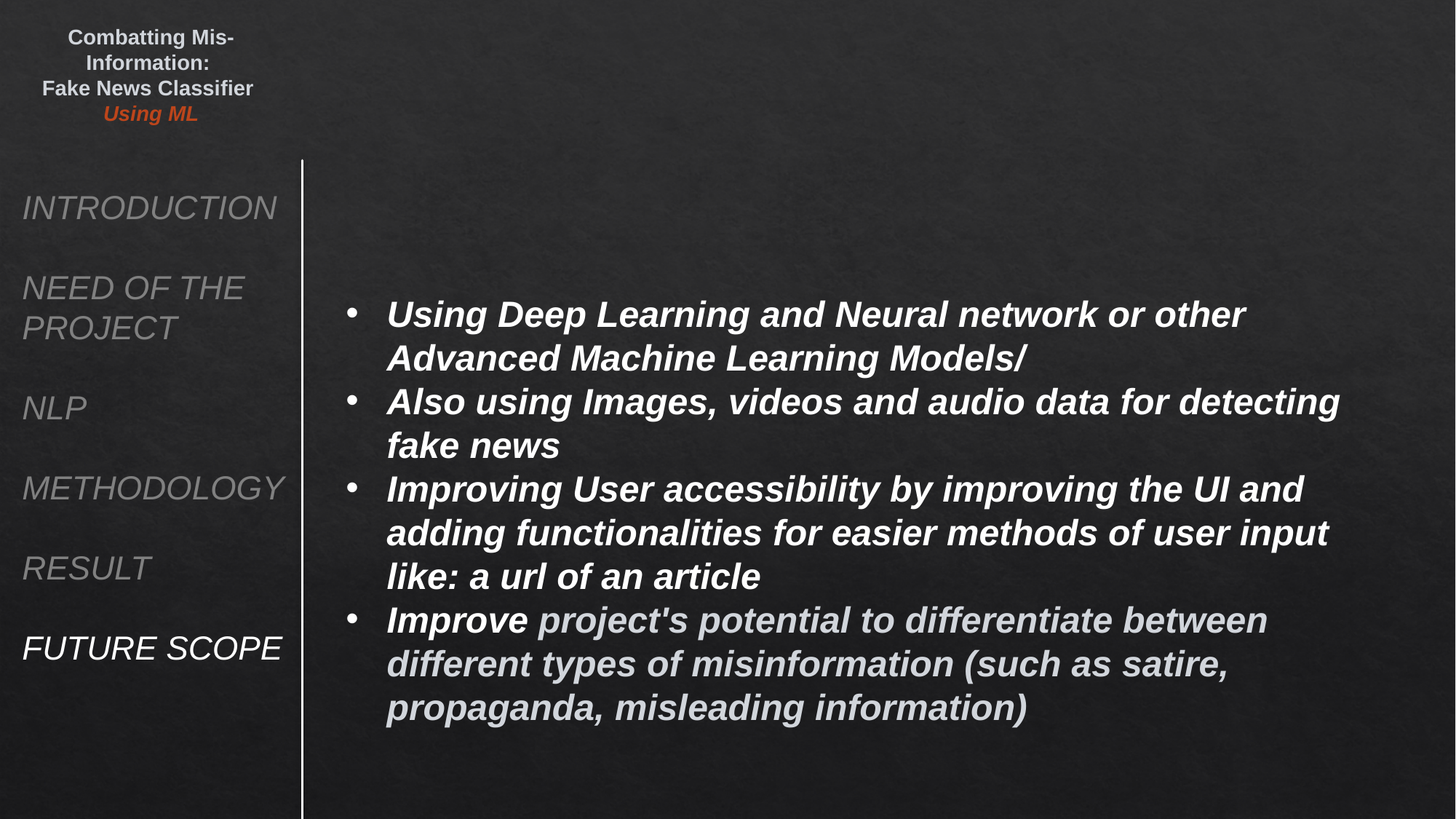

Combatting Mis-Information:
Fake News Classifier
Using ML
INTRODUCTION
NEED OF THE PROJECT
NLP
METHODOLOGY
RESULT
FUTURE SCOPE

Using Deep Learning and Neural network or other Advanced Machine Learning Models/
Also using Images, videos and audio data for detecting fake news
Improving User accessibility by improving the UI and adding functionalities for easier methods of user input like: a url of an article
Improve project's potential to differentiate between different types of misinformation (such as satire, propaganda, misleading information)